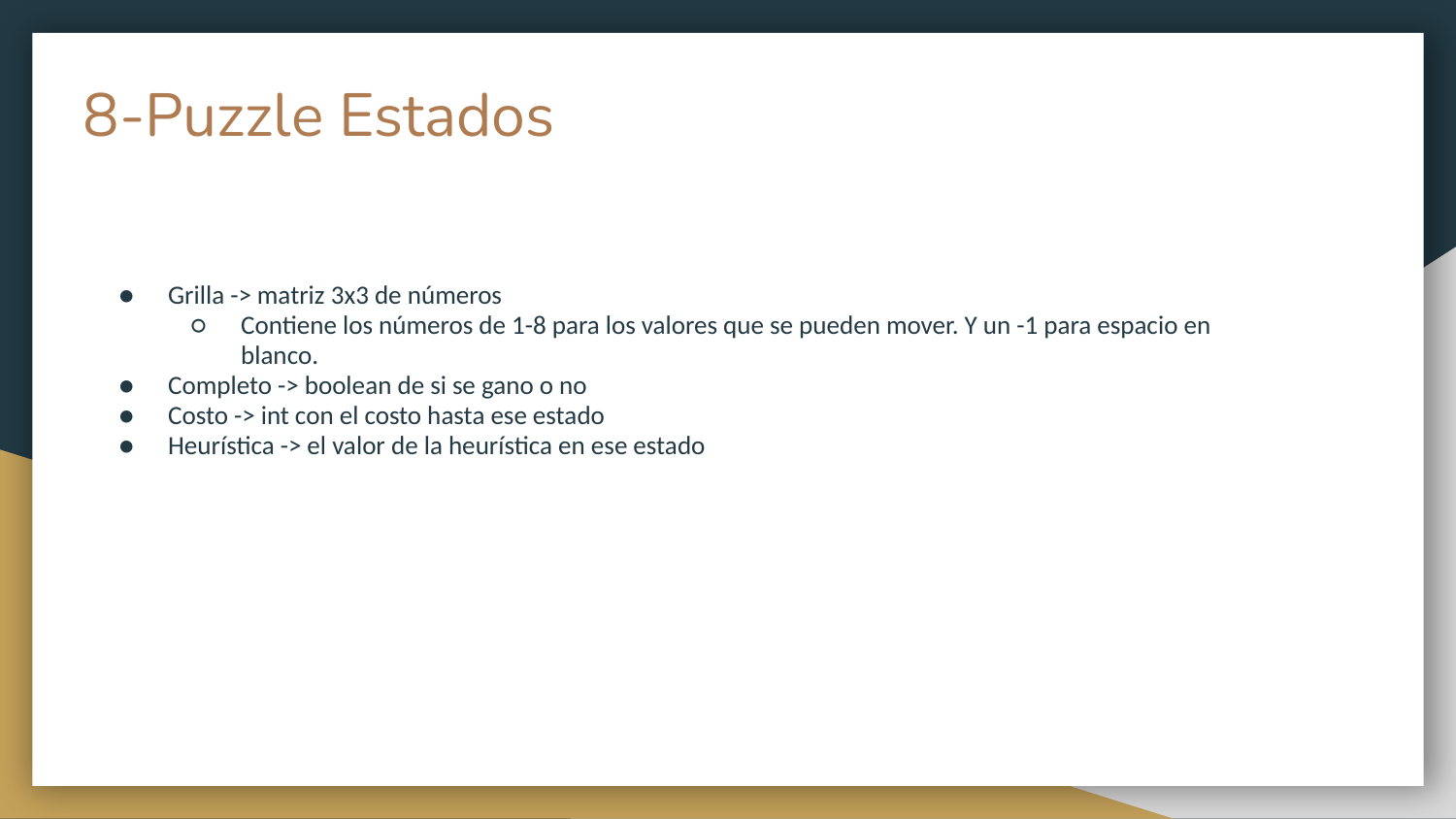

# 8-Puzzle Estados
Grilla -> matriz 3x3 de números
Contiene los números de 1-8 para los valores que se pueden mover. Y un -1 para espacio en blanco.
Completo -> boolean de si se gano o no
Costo -> int con el costo hasta ese estado
Heurística -> el valor de la heurística en ese estado